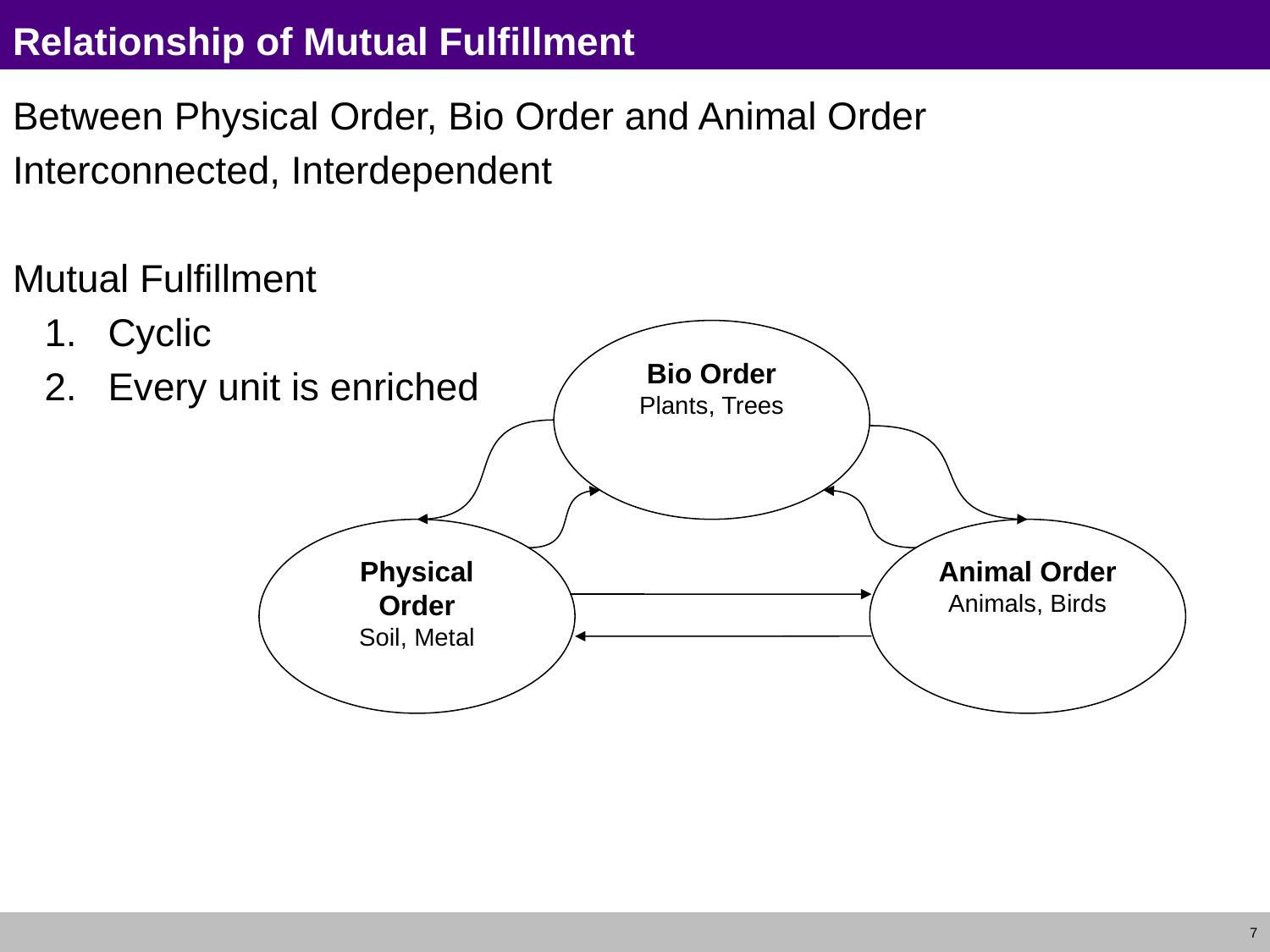

# Relationship of Mutual Fulfillment
Between Physical Order, Bio Order and Animal Order
Interconnected, Interdependent

Mutual Fulfillment
Cyclic
Every unit is enriched

Bio Order
Plants, Trees
Physical Order
Soil, Metal
Animal Order
Animals, Birds